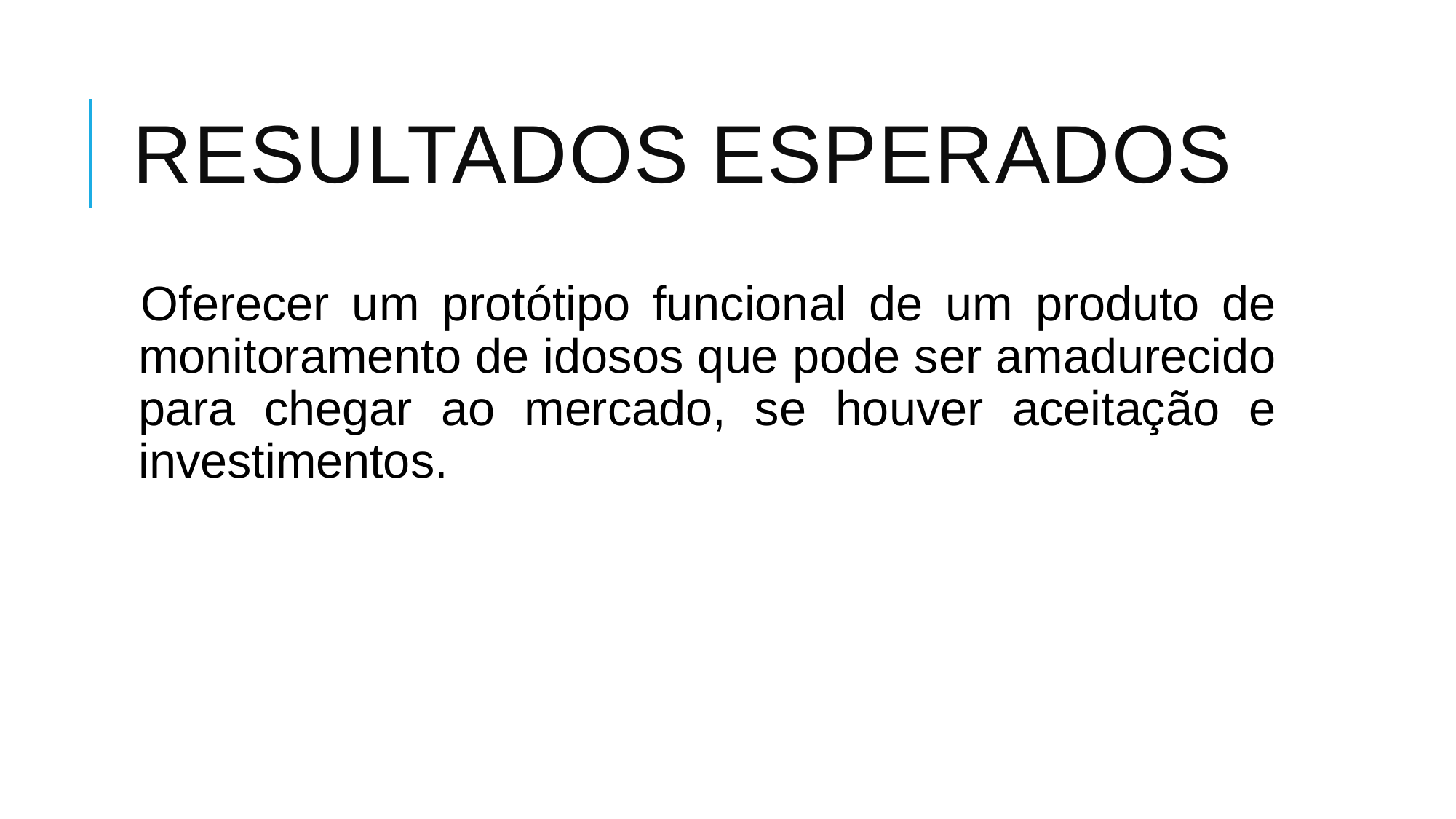

# Resultados esperados
Oferecer um protótipo funcional de um produto de monitoramento de idosos que pode ser amadurecido para chegar ao mercado, se houver aceitação e investimentos.